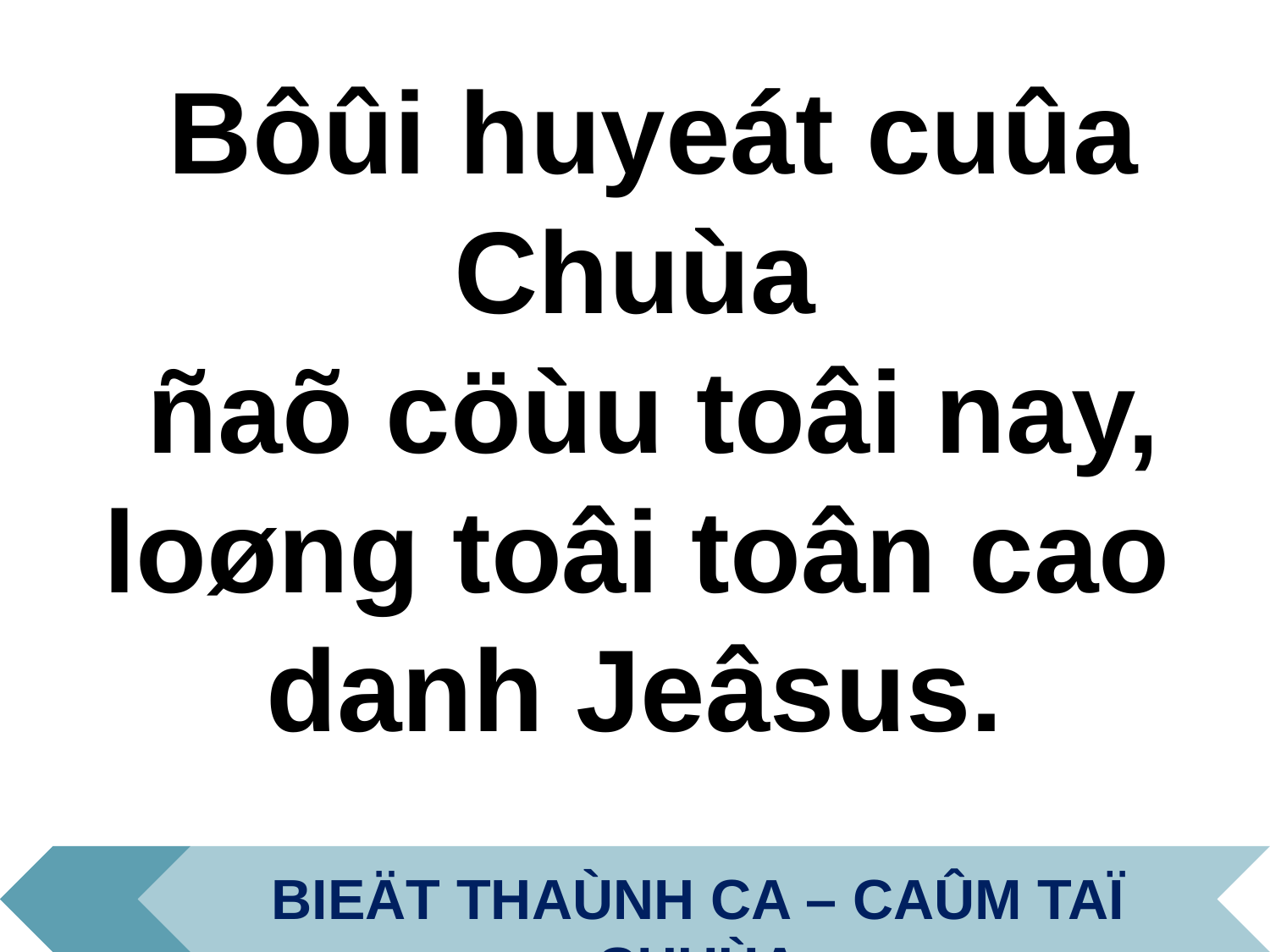

Bôûi huyeát cuûa Chuùa
ñaõ cöùu toâi nay,
loøng toâi toân cao
danh Jeâsus.
BIEÄT THAÙNH CA – CAÛM TAÏ CHUÙA